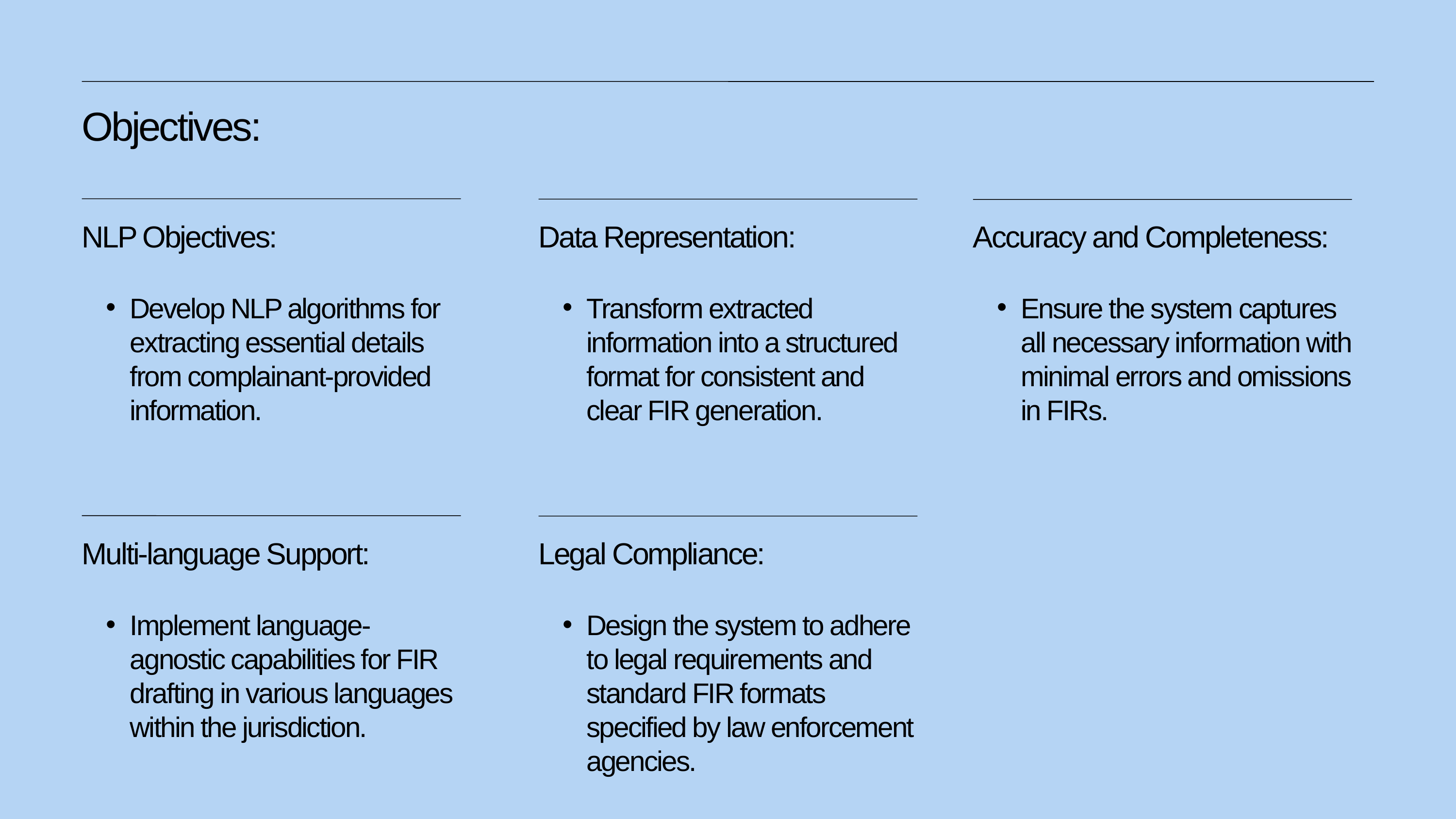

Objectives:

NLP Objectives:

Develop NLP algorithms for extracting essential details from complainant-provided information.

Data Representation:

Transform extracted information into a structured format for consistent and clear FIR generation.

Accuracy and Completeness:

Ensure the system captures all necessary information with minimal errors and omissions in FIRs.

Multi-language Support:

Implement language-agnostic capabilities for FIR drafting in various languages within the jurisdiction.

Legal Compliance:

Design the system to adhere to legal requirements and standard FIR formats specified by law enforcement agencies.